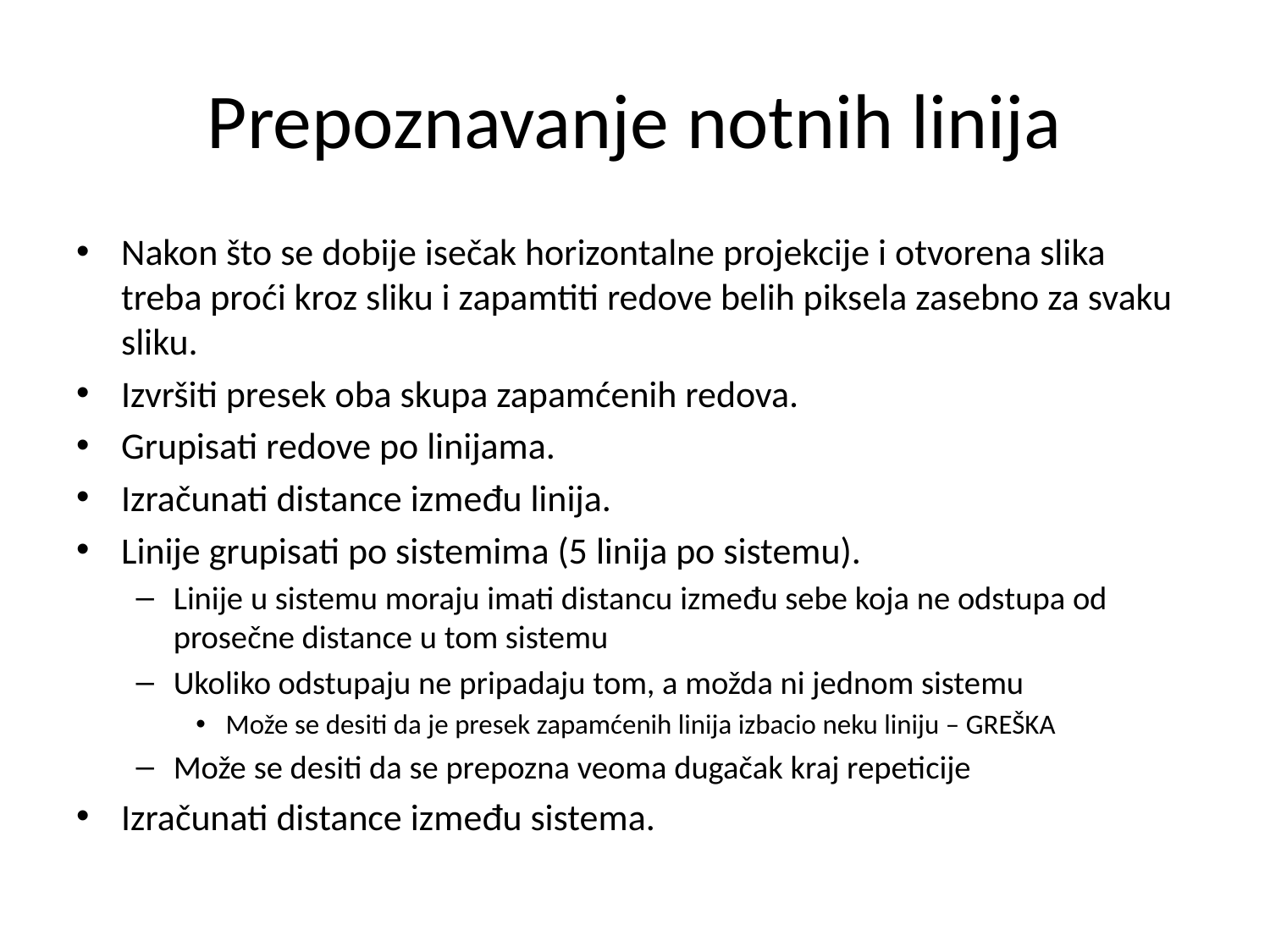

# Prepoznavanje notnih linija
Nakon što se dobije isečak horizontalne projekcije i otvorena slika treba proći kroz sliku i zapamtiti redove belih piksela zasebno za svaku sliku.
Izvršiti presek oba skupa zapamćenih redova.
Grupisati redove po linijama.
Izračunati distance između linija.
Linije grupisati po sistemima (5 linija po sistemu).
Linije u sistemu moraju imati distancu između sebe koja ne odstupa od prosečne distance u tom sistemu
Ukoliko odstupaju ne pripadaju tom, a možda ni jednom sistemu
Može se desiti da je presek zapamćenih linija izbacio neku liniju – GREŠKA
Može se desiti da se prepozna veoma dugačak kraj repeticije
Izračunati distance između sistema.